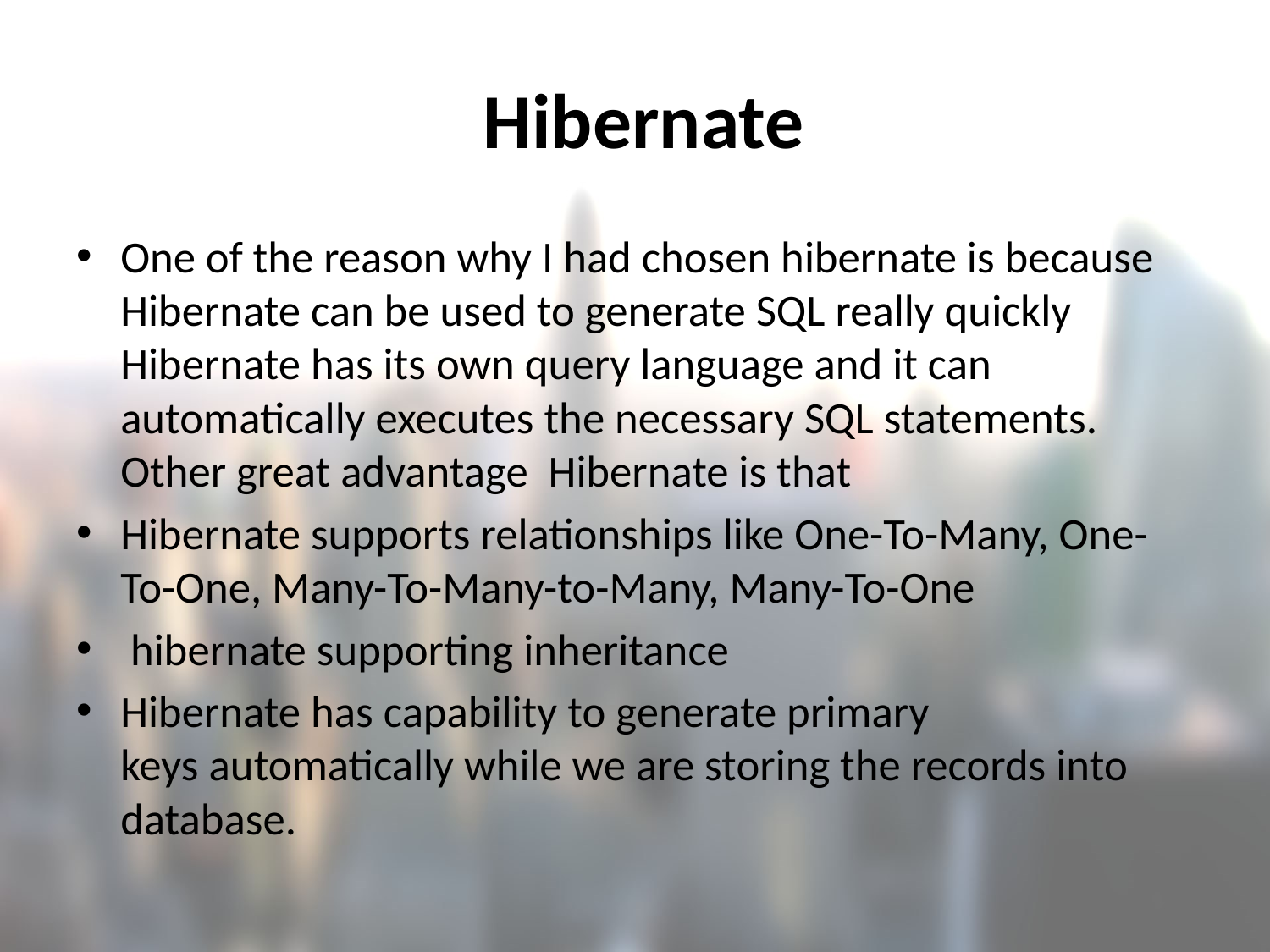

# Hibernate
One of the reason why I had chosen hibernate is because Hibernate can be used to generate SQL really quickly Hibernate has its own query language and it can automatically executes the necessary SQL statements. Other great advantage  Hibernate is that
Hibernate supports relationships like One-To-Many, One-To-One, Many-To-Many-to-Many, Many-To-One
 hibernate supporting inheritance
Hibernate has capability to generate primary keys automatically while we are storing the records into database.